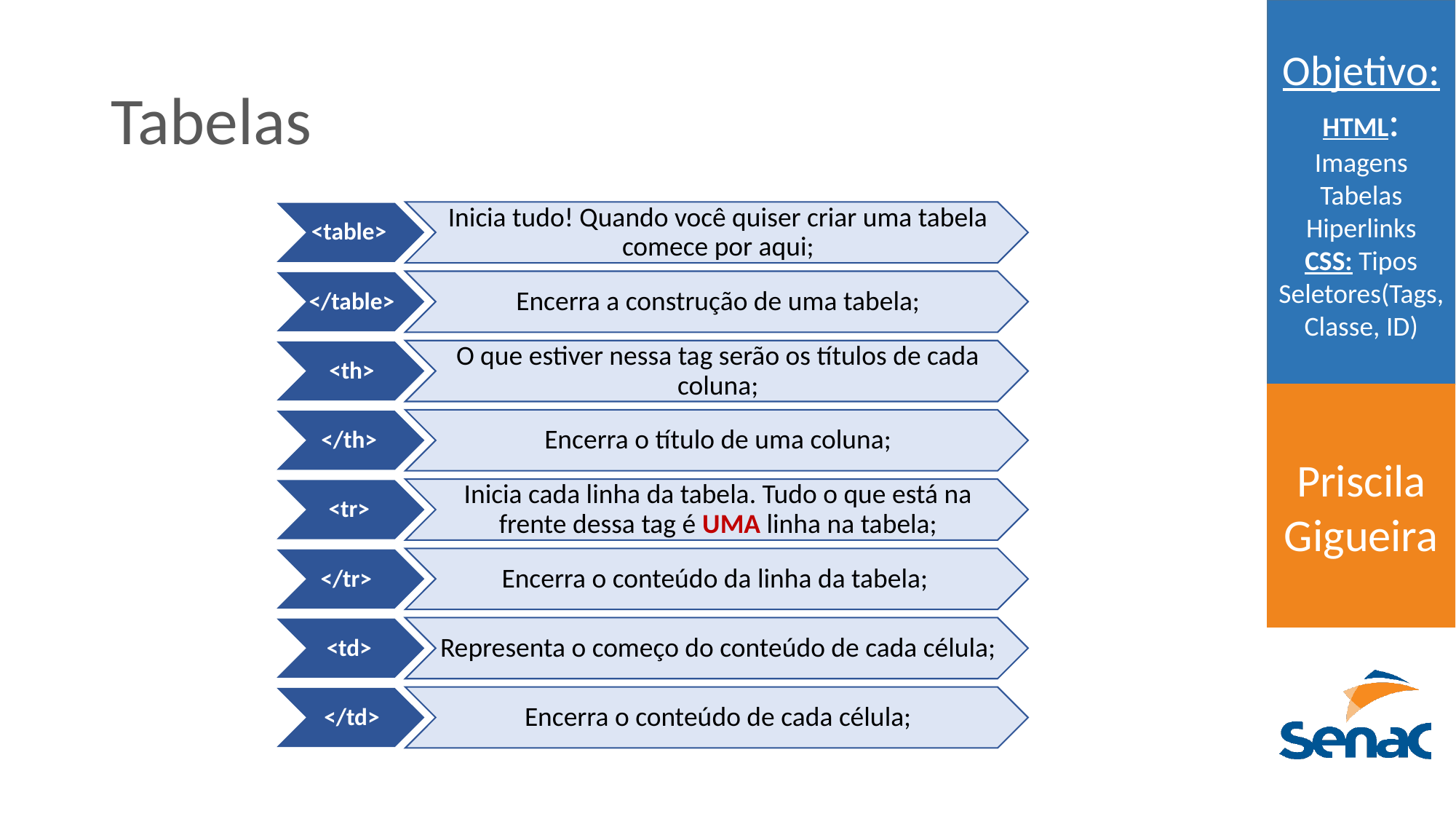

# Tabelas

Inicia tudo! Quando você quiser criar uma tabela comece por aqui;

<table>

Encerra a construção de uma tabela;

</table>

O que estiver nessa tag serão os títulos de cada coluna;

<th>

Encerra o título de uma coluna;

</th>

Inicia cada linha da tabela. Tudo o que está na frente dessa tag é UMA linha na tabela;

<tr>

Encerra o conteúdo da linha da tabela;

</tr>

Representa o começo do conteúdo de cada célula;

<td>

Encerra o conteúdo de cada célula;

</td>